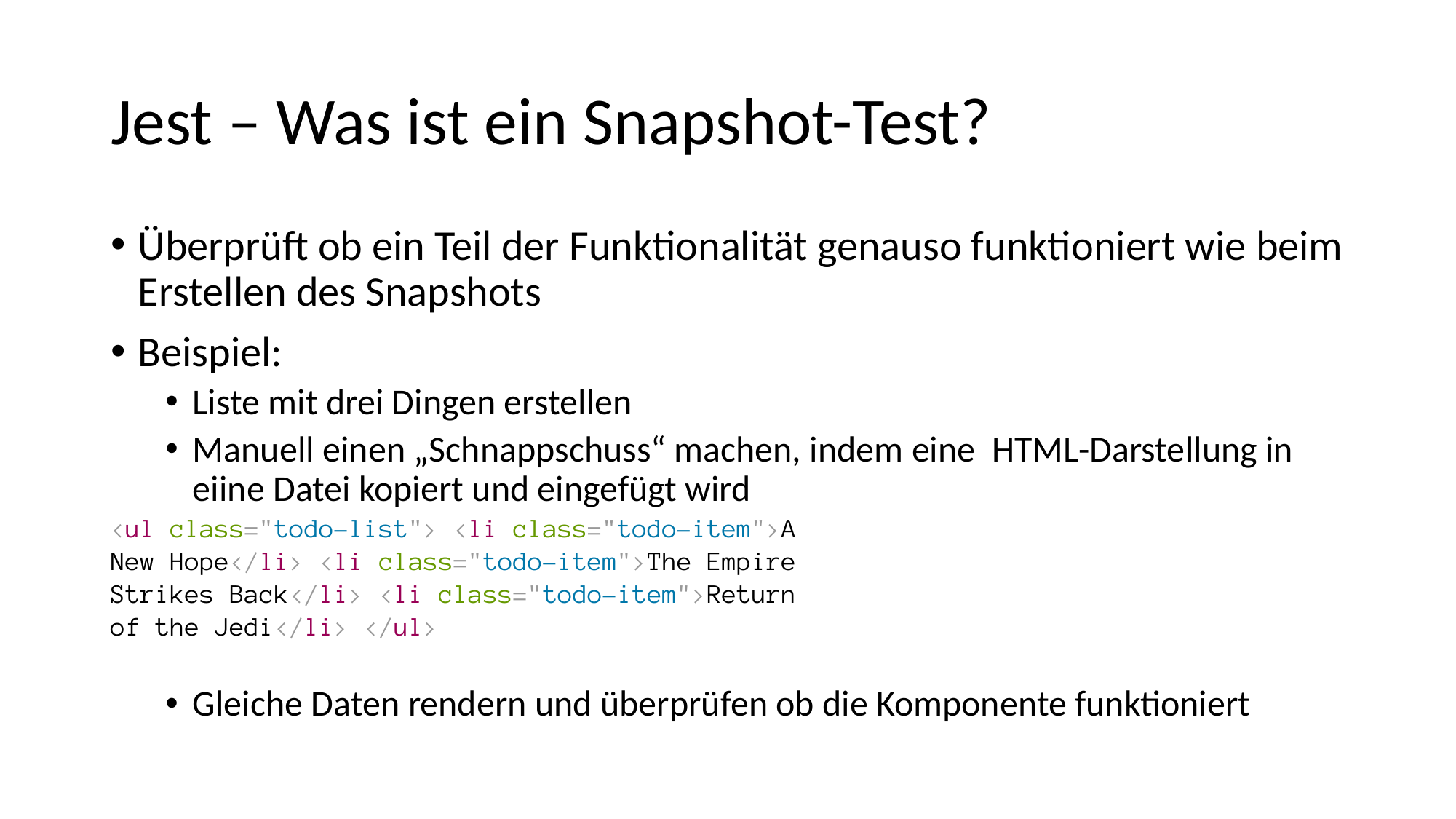

# Jest – Was ist ein Snapshot-Test?
Überprüft ob ein Teil der Funktionalität genauso funktioniert wie beim Erstellen des Snapshots
Beispiel:
Liste mit drei Dingen erstellen
Manuell einen „Schnappschuss“ machen, indem eine  HTML-Darstellung in eiine Datei kopiert und eingefügt wird

Gleiche Daten rendern und überprüfen ob die Komponente funktioniert

<ul class="todo-list"> <li class="todo-item">A New Hope</li> <li class="todo-item">The Empire Strikes Back</li> <li class="todo-item">Return of the Jedi</li> </ul>